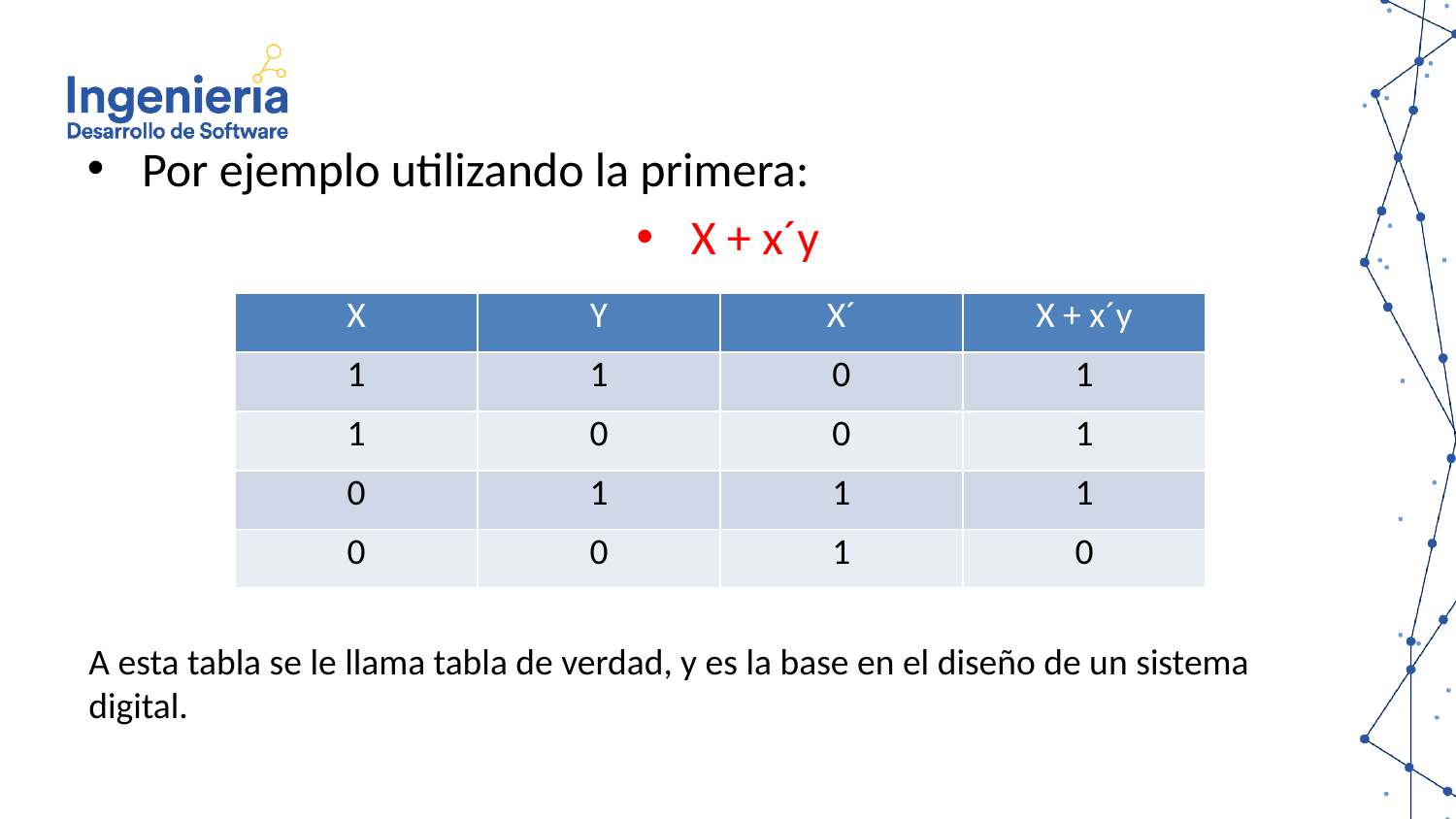

Por ejemplo utilizando la primera:
X + x´y

| X | Y | X´ | X + x´y |
| --- | --- | --- | --- |
| 1 | 1 | 0 | 1 |
| 1 | 0 | 0 | 1 |
| 0 | 1 | 1 | 1 |
| 0 | 0 | 1 | 0 |
A esta tabla se le llama tabla de verdad, y es la base en el diseño de un sistema digital.